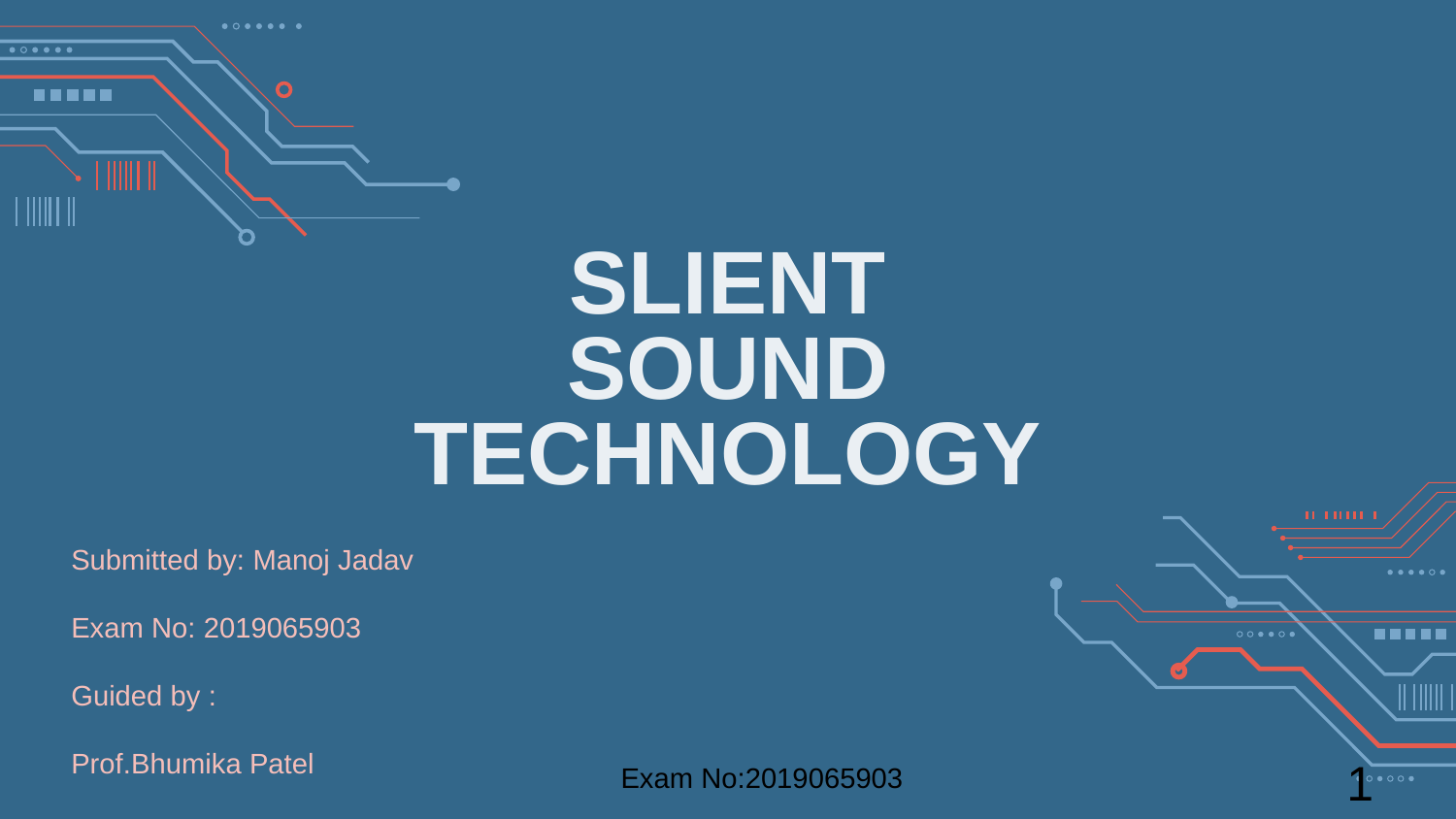

# SLIENT SOUND TECHNOLOGY

Submitted by: Manoj Jadav

Exam No: 2019065903

Guided by :

Prof.Bhumika Patel

1
Exam No:2019065903